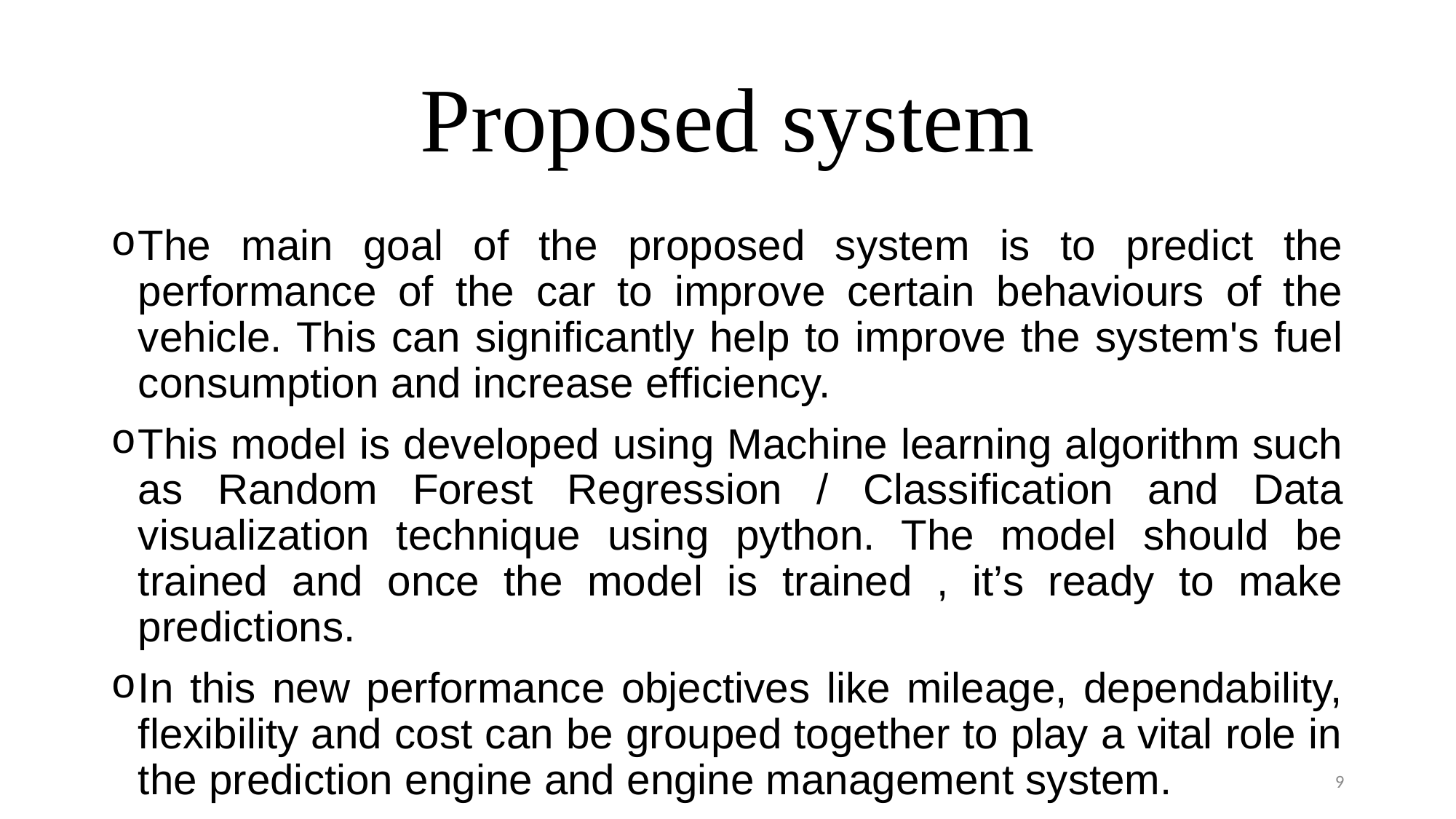

# Proposed system
The main goal of the proposed system is to predict the performance of the car to improve certain behaviours of the vehicle. This can significantly help to improve the system's fuel consumption and increase efficiency.
This model is developed using Machine learning algorithm such as Random Forest Regression / Classification and Data visualization technique using python. The model should be trained and once the model is trained , it’s ready to make predictions.
In this new performance objectives like mileage, dependability, flexibility and cost can be grouped together to play a vital role in the prediction engine and engine management system.
9